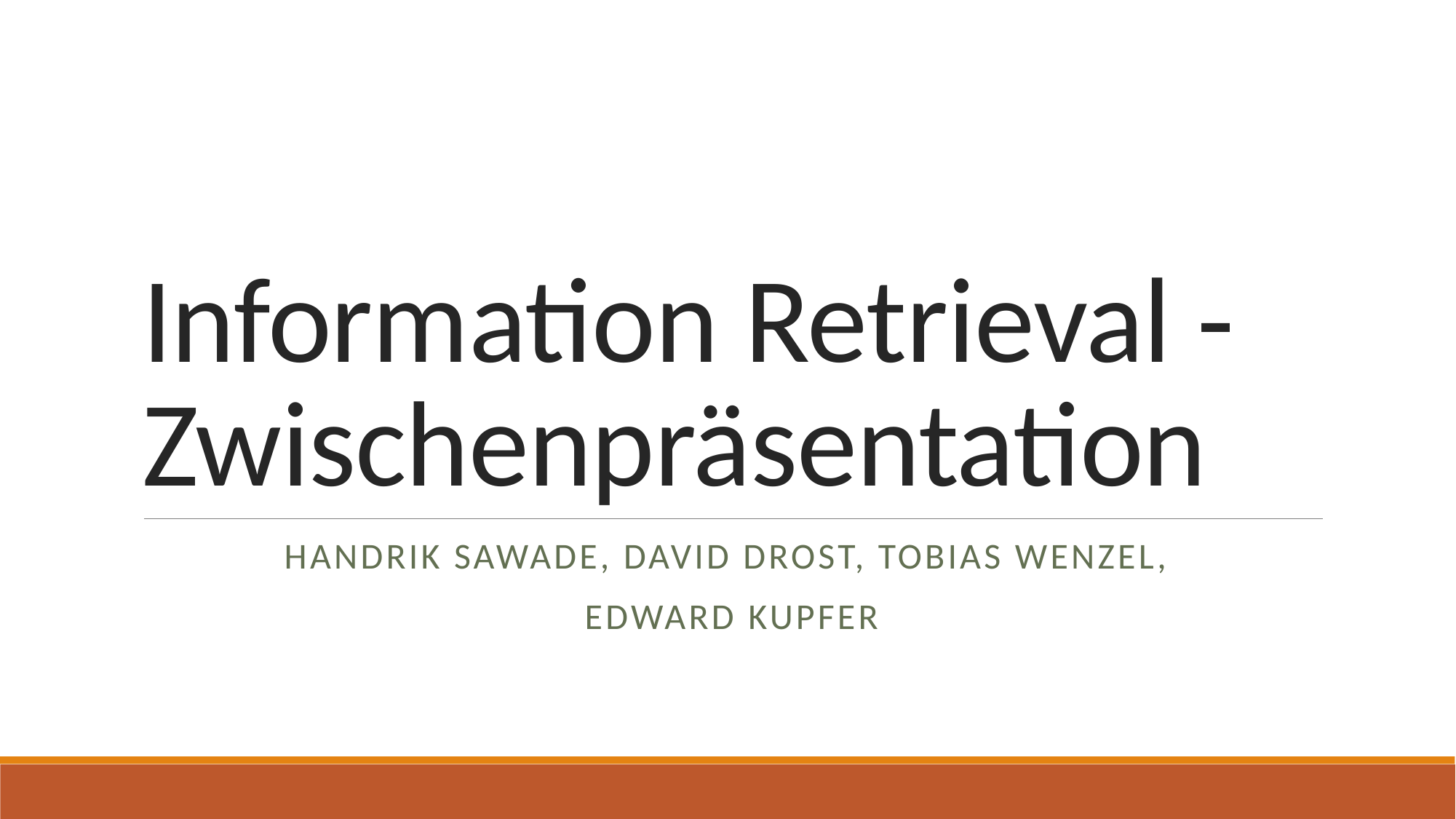

# Information Retrieval - Zwischenpräsentation
Handrik Sawade, David Drost, Tobias Wenzel,
Edward Kupfer